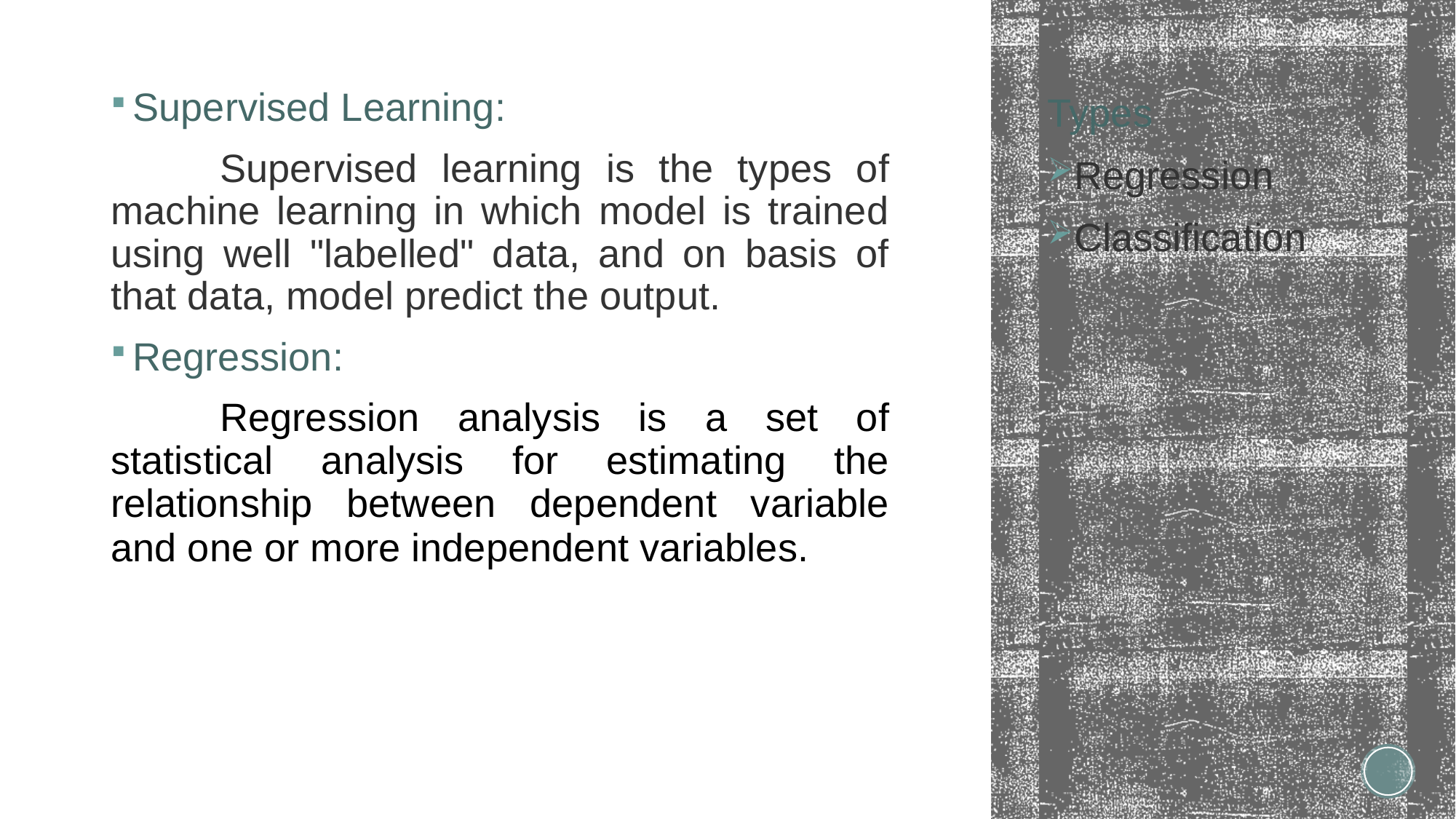

Supervised Learning:
	Supervised learning is the types of machine learning in which model is trained using well "labelled" data, and on basis of that data, model predict the output.
Regression:
	Regression analysis is a set of statistical analysis for estimating the relationship between dependent variable and one or more independent variables.

Types
Regression
Classification